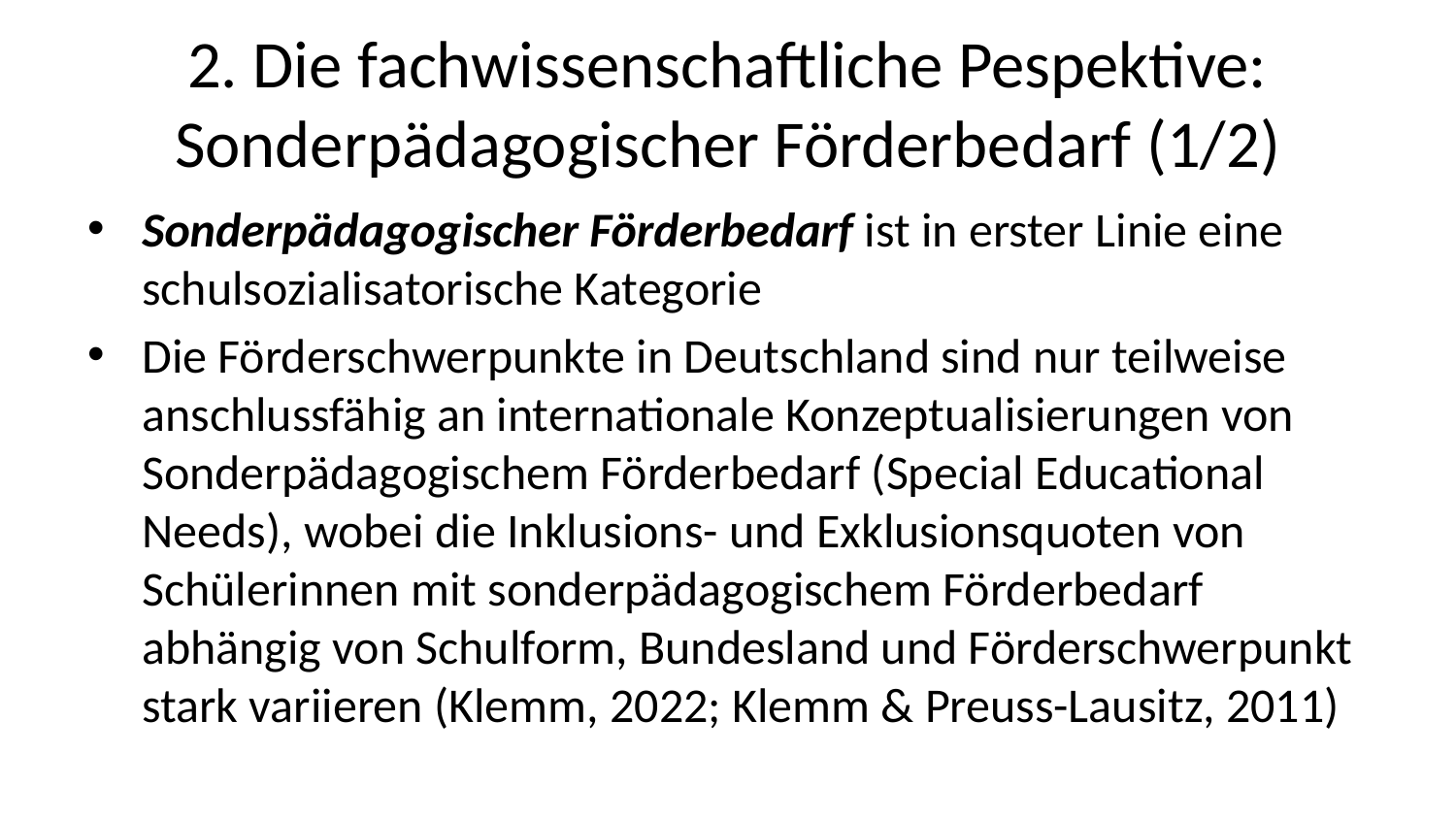

# 2. Die fachwissenschaftliche Pespektive: Sonderpädagogischer Förderbedarf (1/2)
Sonderpädagogischer Förderbedarf ist in erster Linie eine schulsozialisatorische Kategorie
Die Förderschwerpunkte in Deutschland sind nur teilweise anschlussfähig an internationale Konzeptualisierungen von Sonderpädagogischem Förderbedarf (Special Educational Needs), wobei die Inklusions- und Exklusionsquoten von Schülerinnen mit sonderpädagogischem Förderbedarf abhängig von Schulform, Bundesland und Förderschwerpunkt stark variieren (Klemm, 2022; Klemm & Preuss-Lausitz, 2011)

Abbildung entnommen aus Klemm (2022)